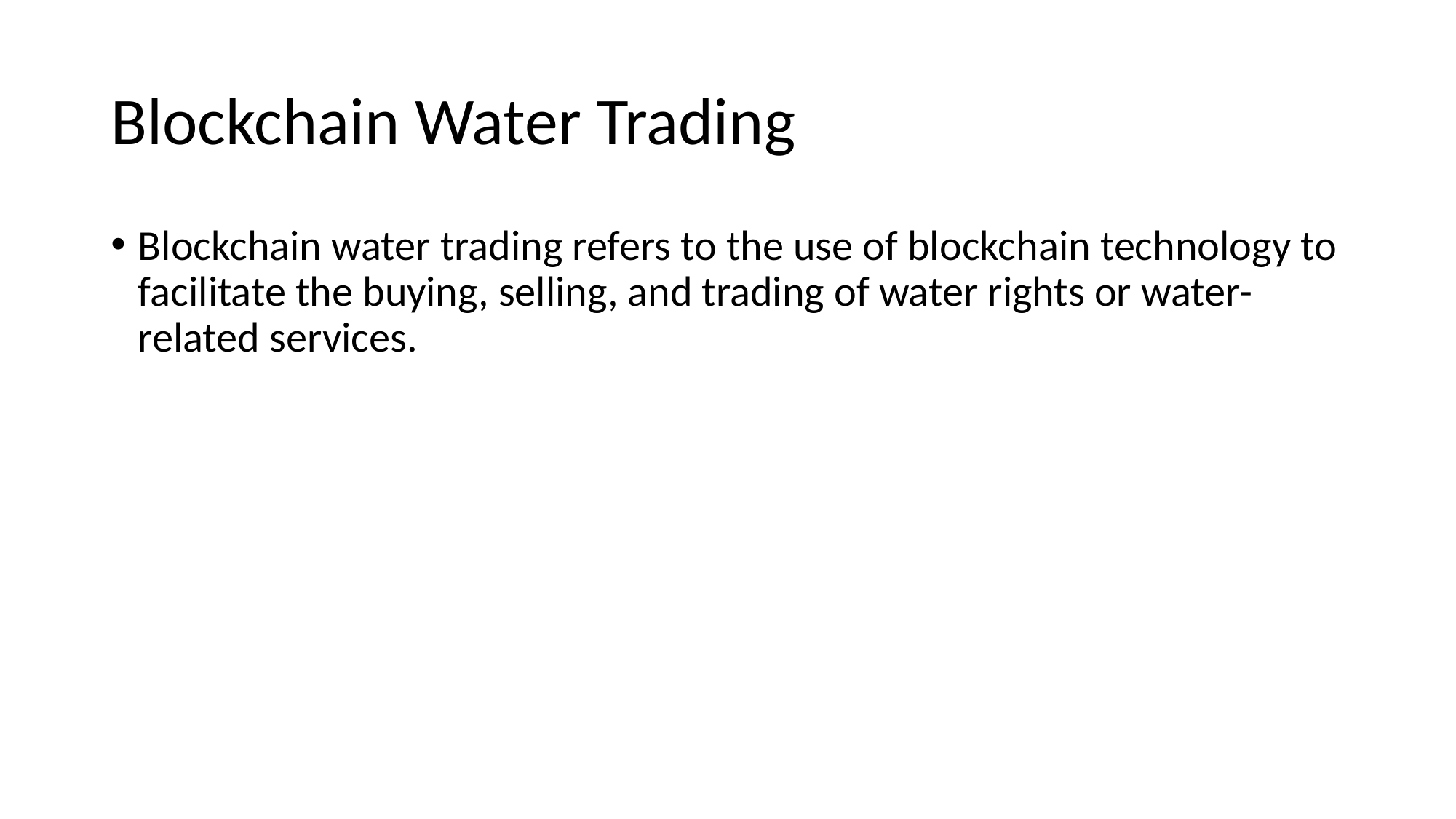

# Blockchain Water Trading
Blockchain water trading refers to the use of blockchain technology to facilitate the buying, selling, and trading of water rights or water-related services.